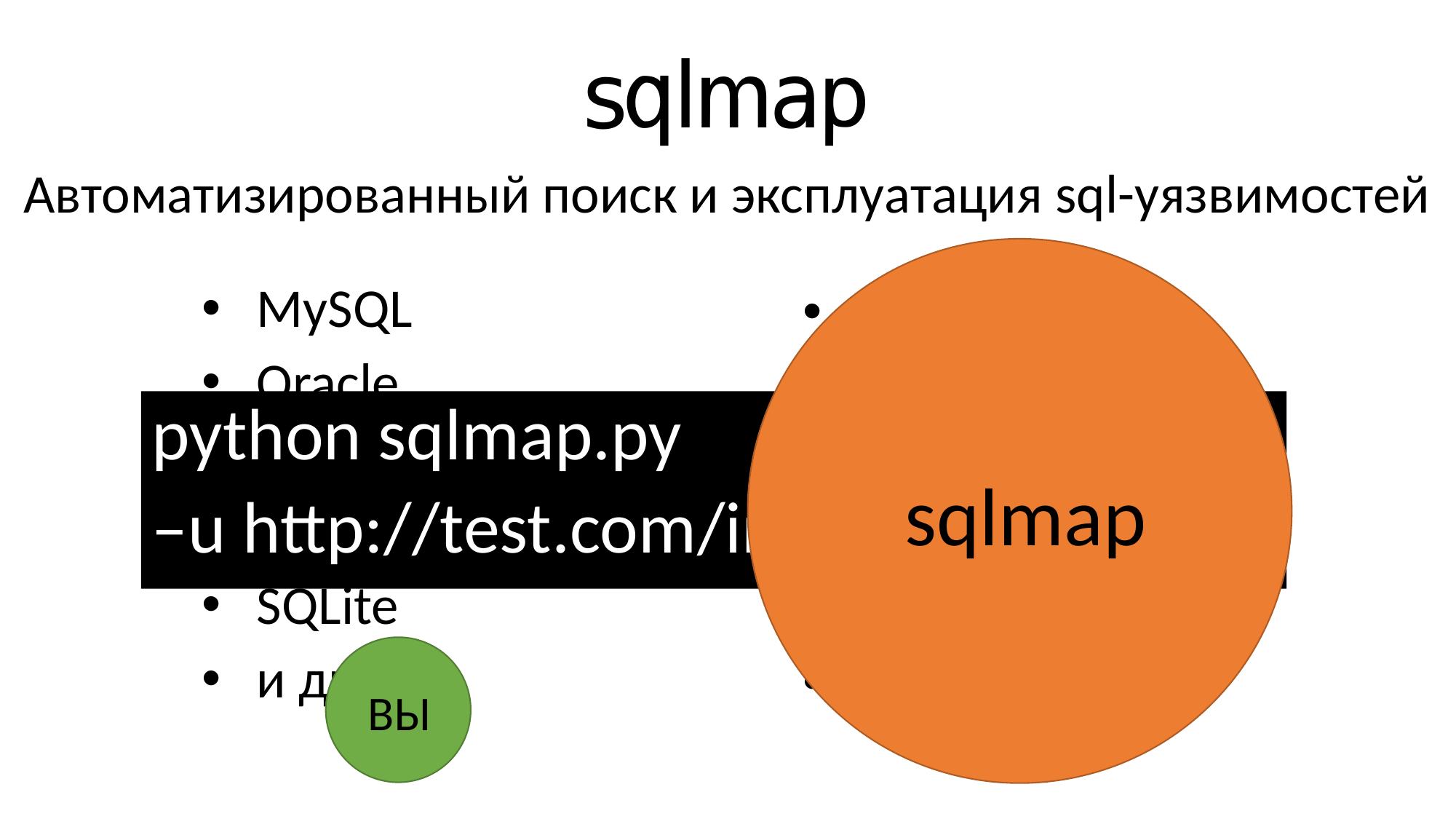

# sqlmap
Автоматизированный поиск и эксплуатация sql-уязвимостей

MySQL
Oracle
PostgreSQL
Microsoft SQL Server
SQLite
и другие
GET
POST
Cookie
User-Agent
Referer
и т. п.
python sqlmap.py
–u http://test.com/index.php?id=17
sqlmap

ВЫ